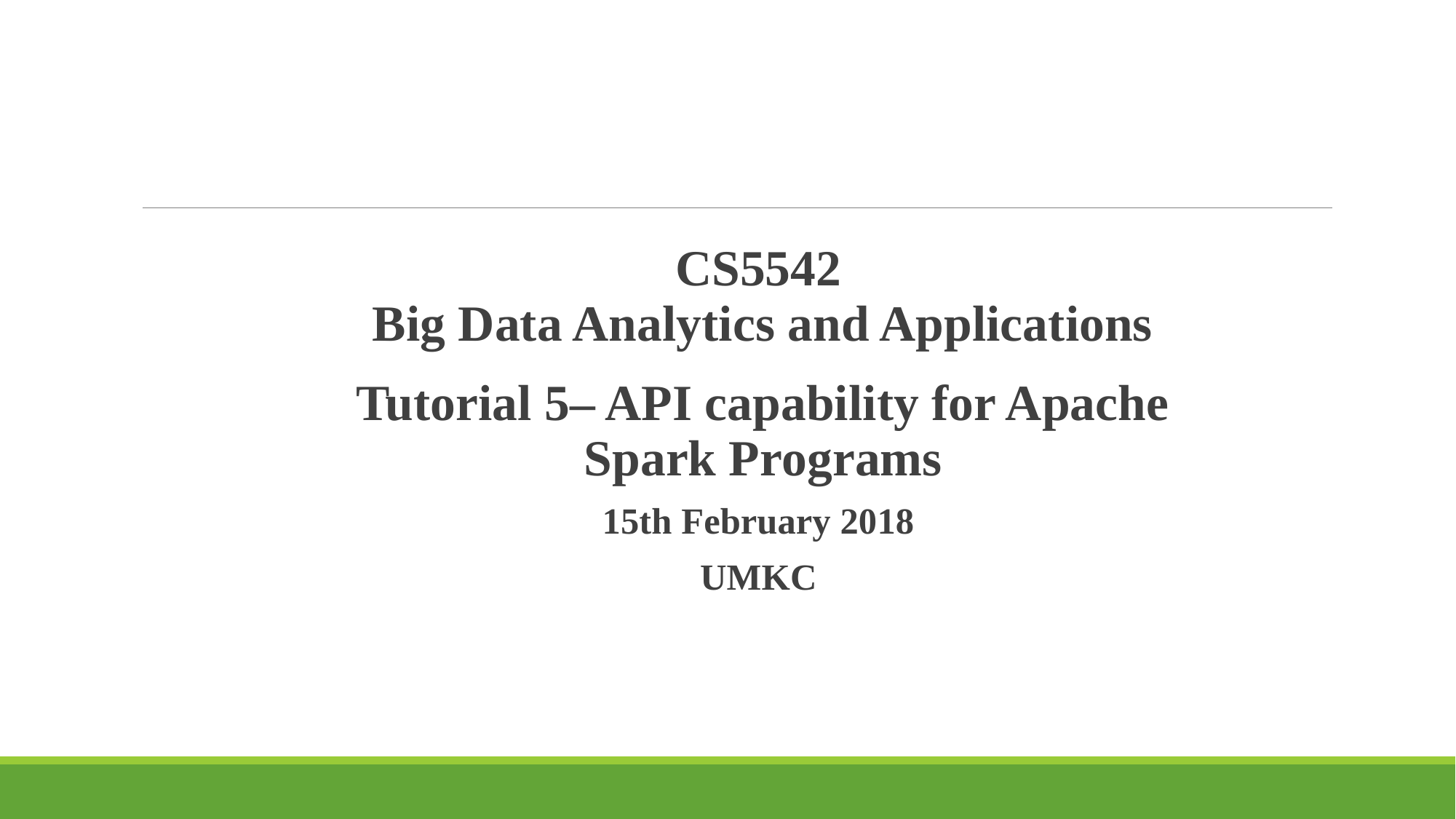

CS5542
Big Data Analytics and Applications
Tutorial 5– API capability for Apache Spark Programs
15th February 2018
UMKC